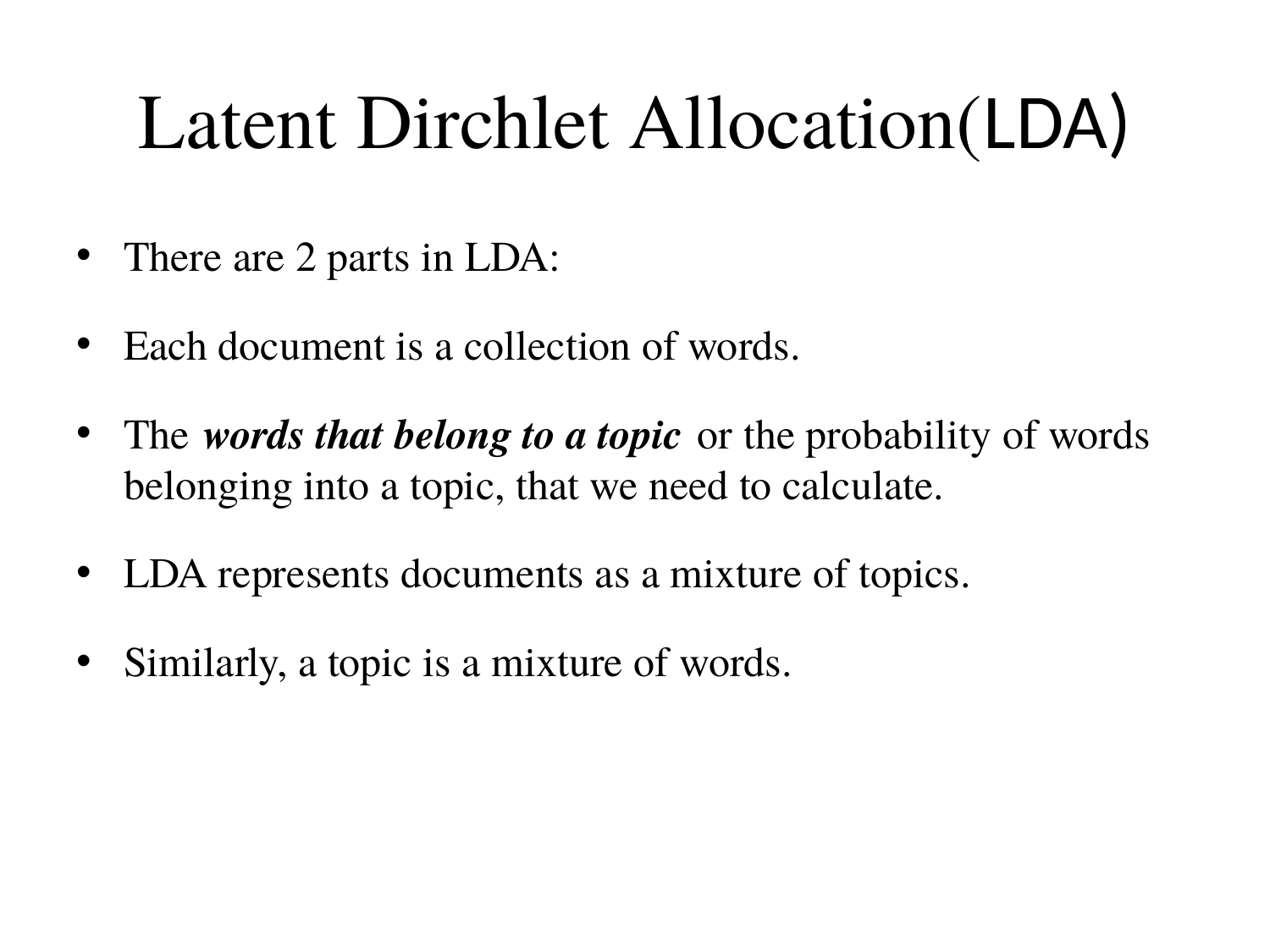

# Latent Dirchlet Allocation(LDA)
There are 2 parts in LDA:

Each document is a collection of words.

The words that belong to a topic or the probability of words belonging into a topic, that we need to calculate.

LDA represents documents as a mixture of topics.

Similarly, a topic is a mixture of words.